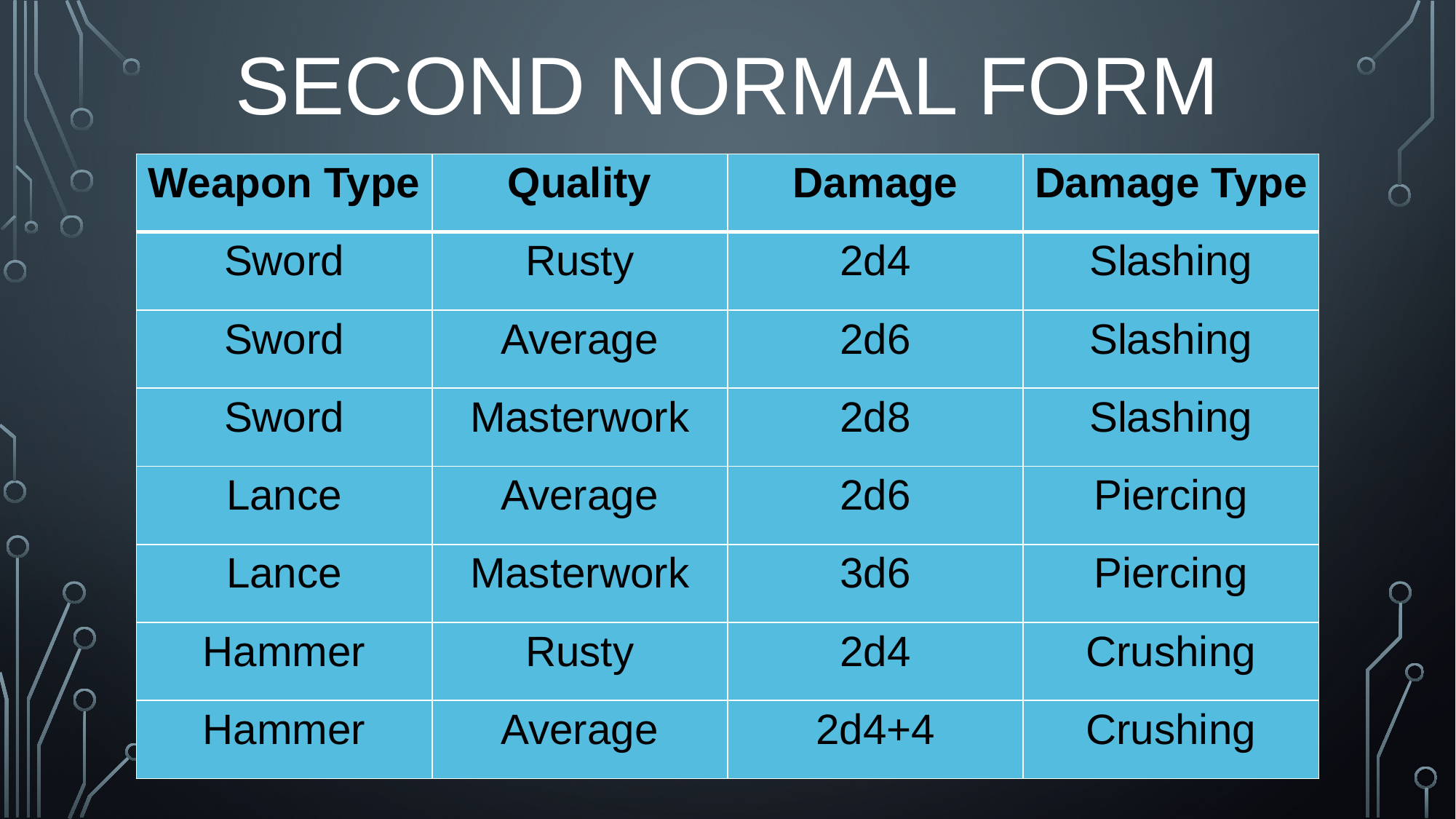

# SECOND NORMAL FORM
| Weapon Type | Quality | Damage | Damage Type |
| --- | --- | --- | --- |
| Sword | Rusty | 2d4 | Slashing |
| Sword | Average | 2d6 | Slashing |
| Sword | Masterwork | 2d8 | Slashing |
| Lance | Average | 2d6 | Piercing |
| Lance | Masterwork | 3d6 | Piercing |
| Hammer | Rusty | 2d4 | Crushing |
| Hammer | Average | 2d4+4 | Crushing |